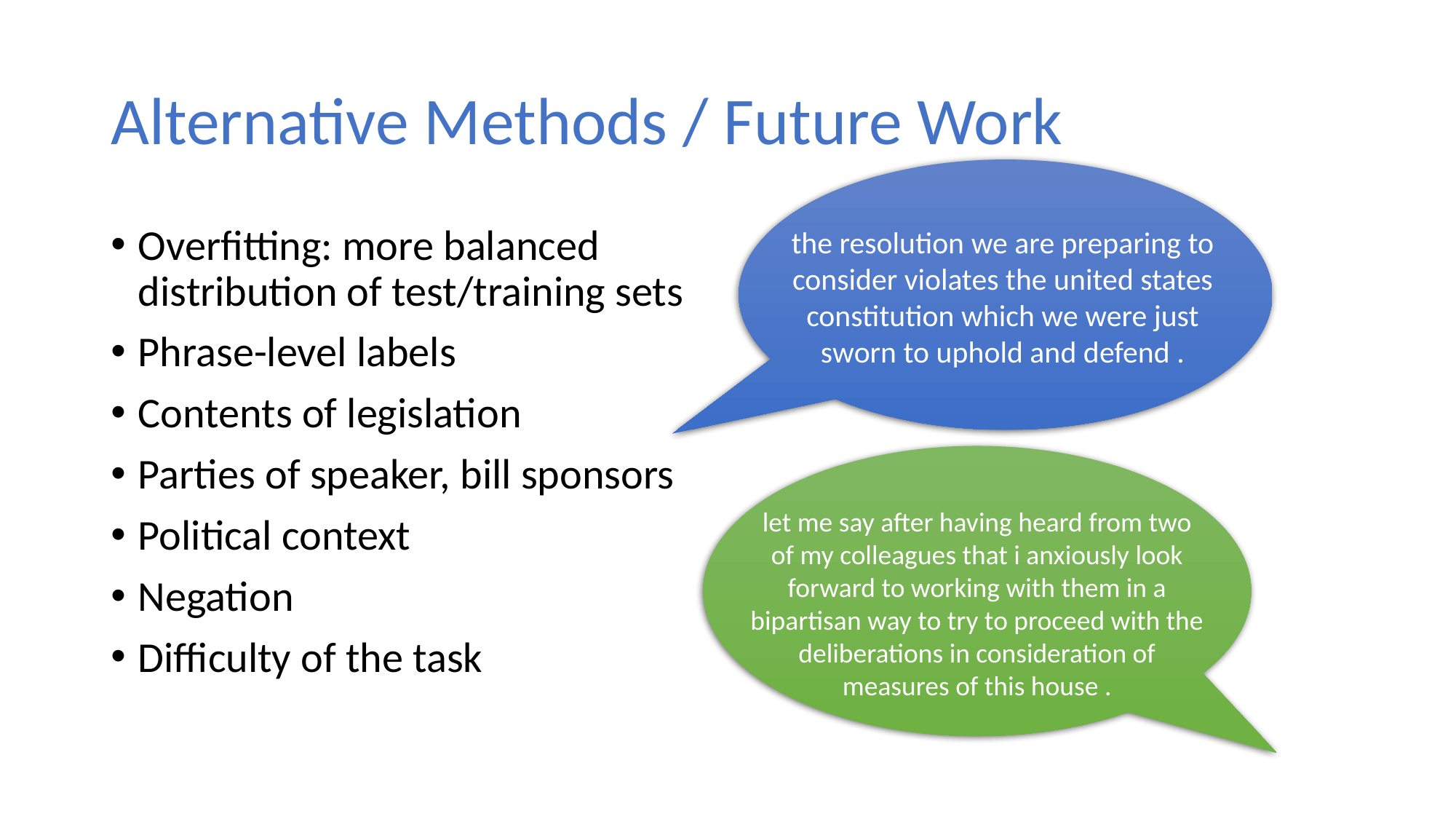

# Alternative Methods / Future Work

Overfitting: more balanced distribution of test/training sets
Phrase-level labels
Contents of legislation
Parties of speaker, bill sponsors
Political context
Negation
Difficulty of the task
the resolution we are preparing to consider violates the united states constitution which we were just sworn to uphold and defend .

let me say after having heard from two of my colleagues that i anxiously look forward to working with them in a bipartisan way to try to proceed with the deliberations in consideration of measures of this house .